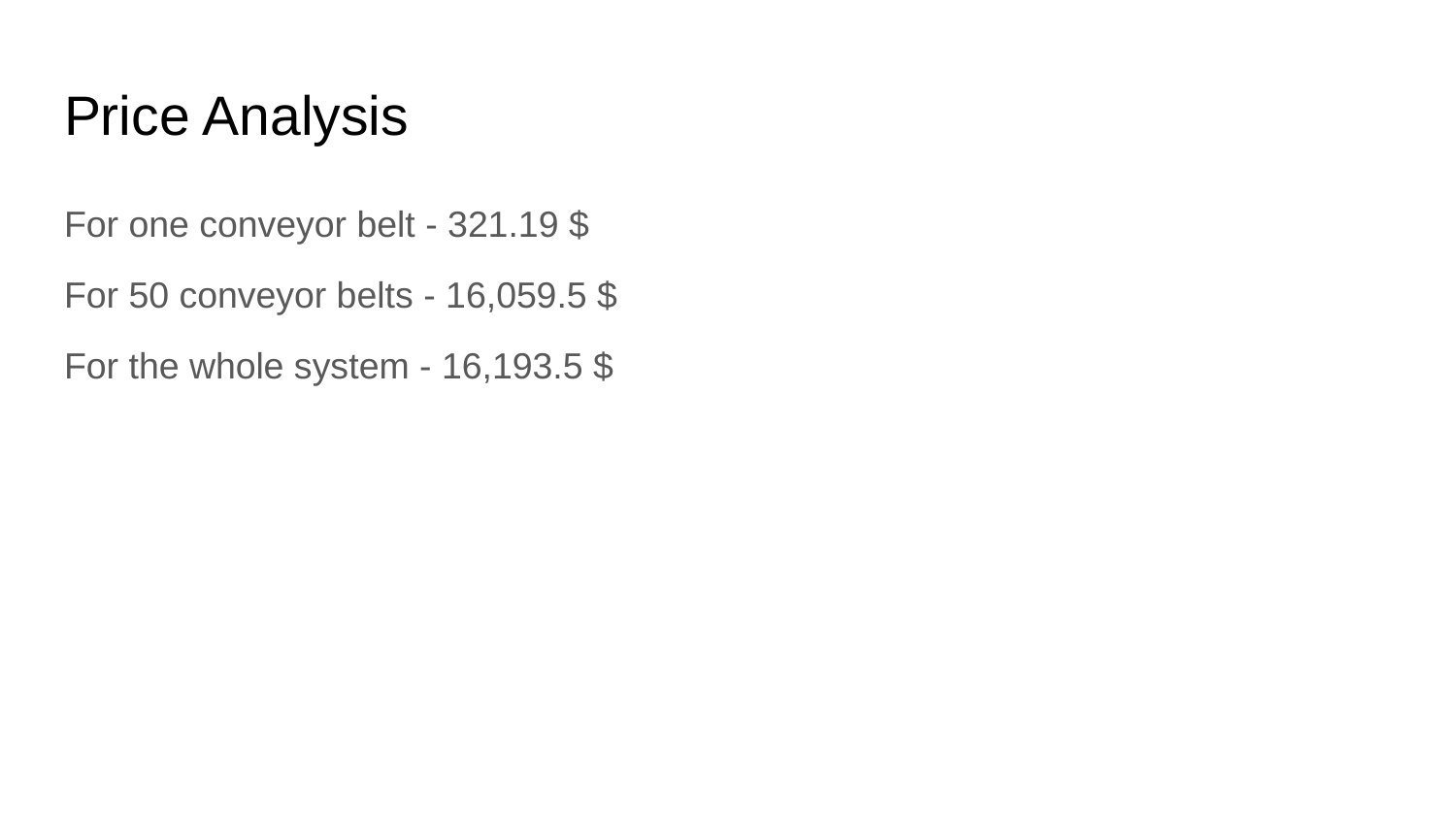

# Price Analysis
For one conveyor belt - 321.19 $
For 50 conveyor belts - 16,059.5 $
For the whole system - 16,193.5 $